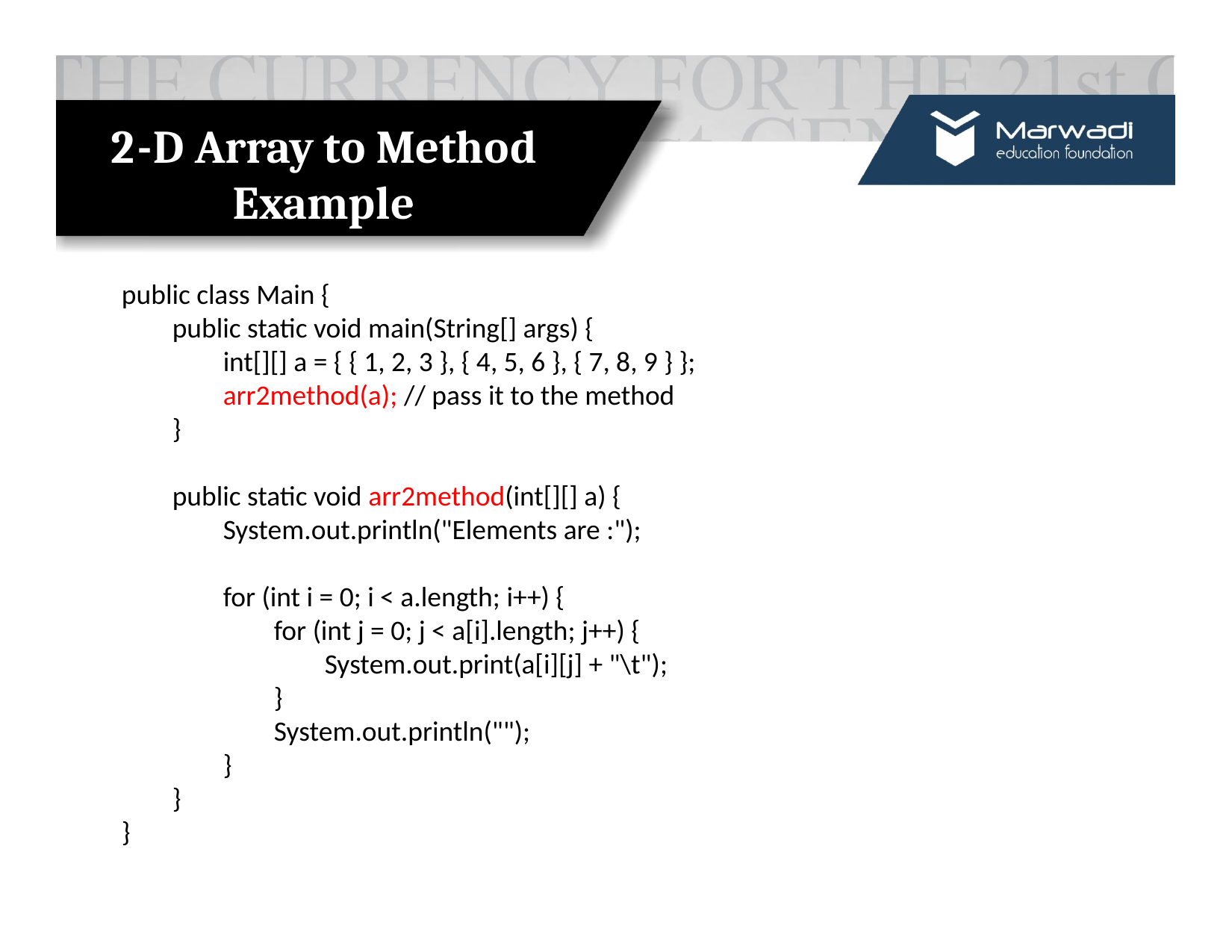

2-D Array to Method Example
public class Main {
        public static void main(String[] args) {
                int[][] a = { { 1, 2, 3 }, { 4, 5, 6 }, { 7, 8, 9 } };
                arr2method(a); // pass it to the method
        }

        public static void arr2method(int[][] a) {
                System.out.println("Elements are :");

                for (int i = 0; i < a.length; i++) {
                        for (int j = 0; j < a[i].length; j++) {
                                System.out.print(a[i][j] + "\t");
                        }
                        System.out.println("");
                }
        }
}